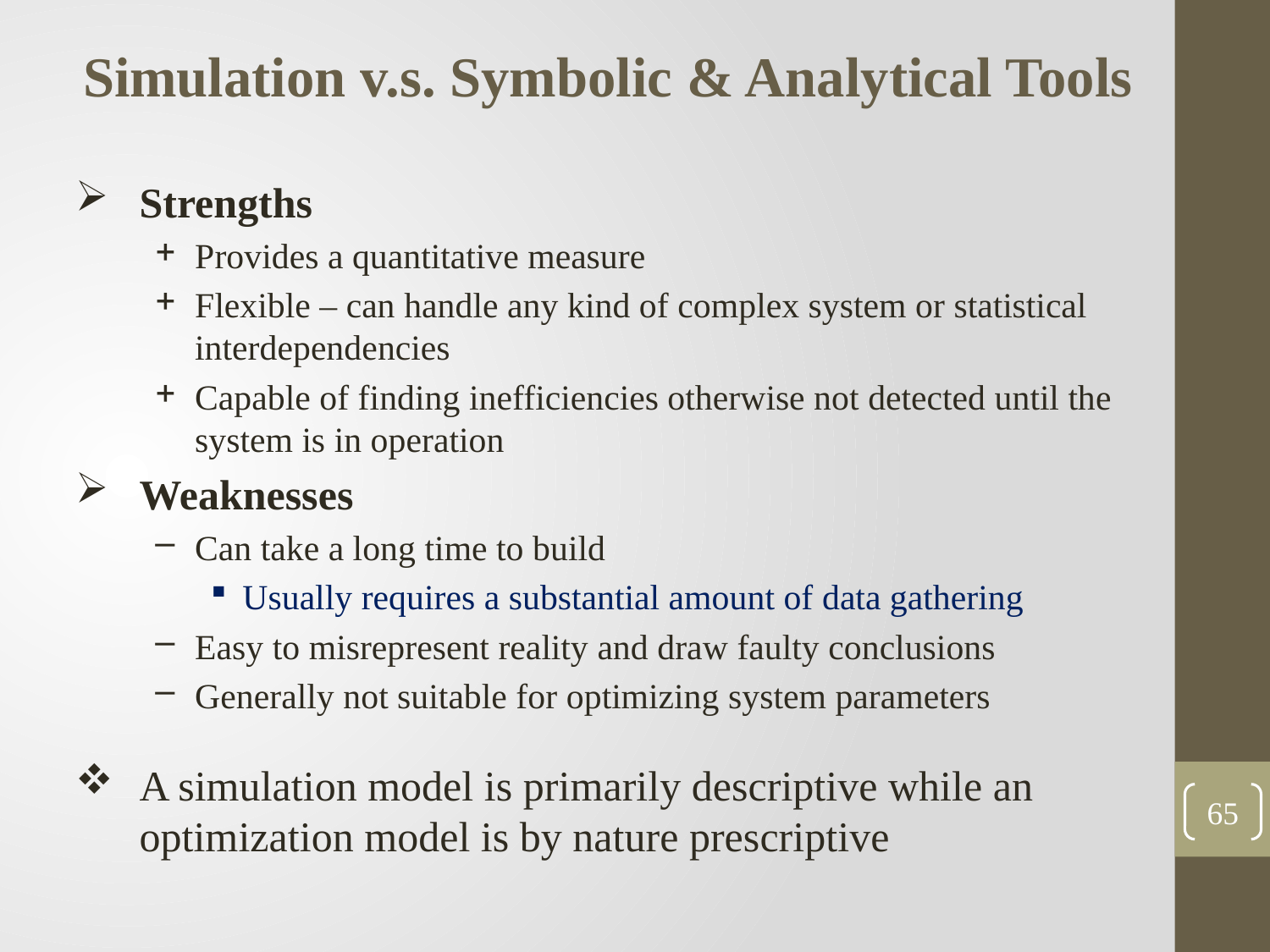

Simulation v.s. Symbolic & Analytical Tools
Strengths
Provides a quantitative measure
Flexible – can handle any kind of complex system or statistical interdependencies
Capable of finding inefficiencies otherwise not detected until the system is in operation
Weaknesses
Can take a long time to build
Usually requires a substantial amount of data gathering
Easy to misrepresent reality and draw faulty conclusions
Generally not suitable for optimizing system parameters

A simulation model is primarily descriptive while an optimization model is by nature prescriptive

65